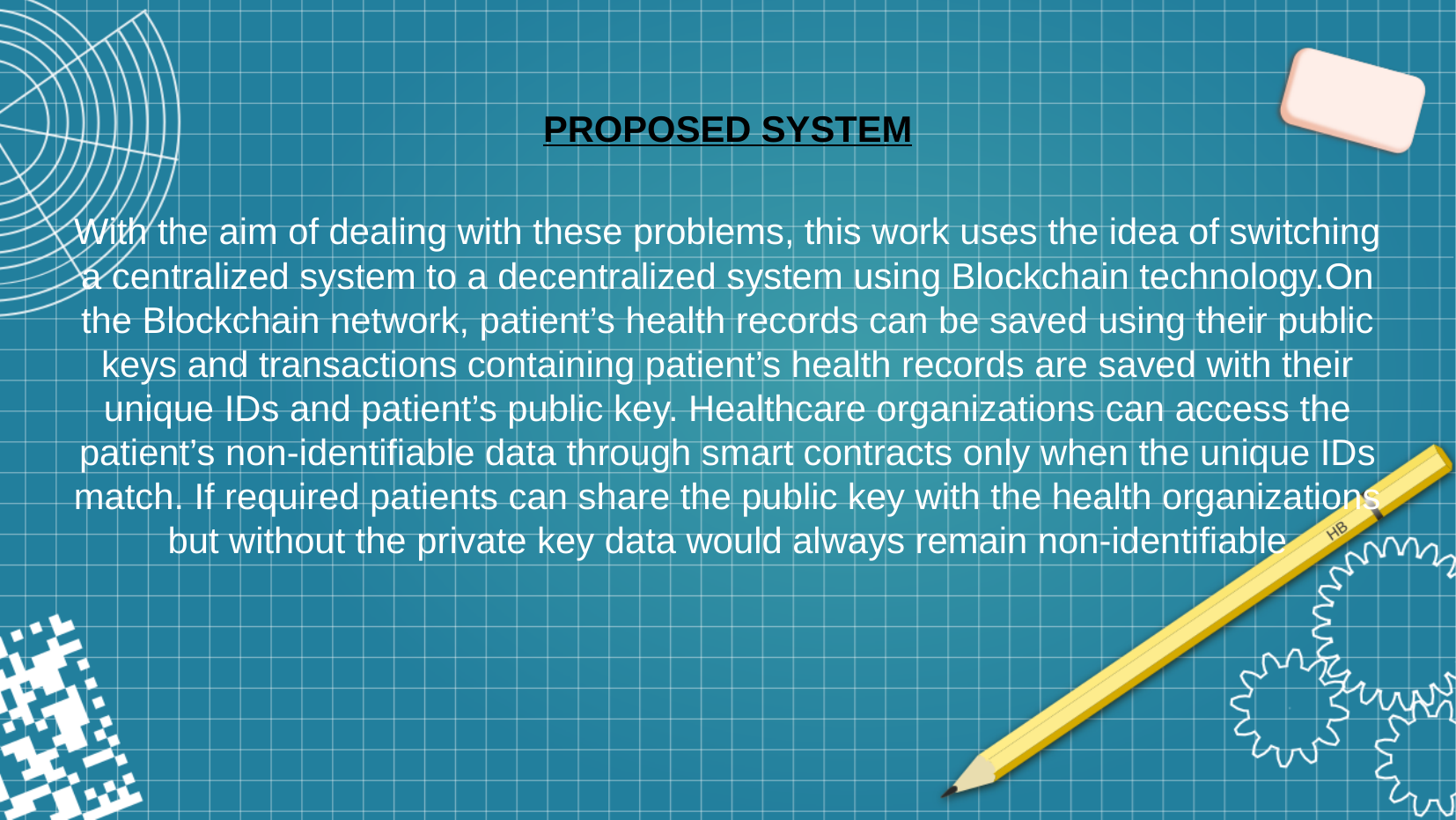

# PROPOSED SYSTEM
With the aim of dealing with these problems, this work uses the idea of switching a centralized system to a decentralized system using Blockchain technology.On the Blockchain network, patient’s health records can be saved using their public keys and transactions containing patient’s health records are saved with their unique IDs and patient’s public key. Healthcare organizations can access the patient’s non-identiﬁable data through smart contracts only when the unique IDs match. If required patients can share the public key with the health organizations but without the private key data would always remain non-identiﬁable